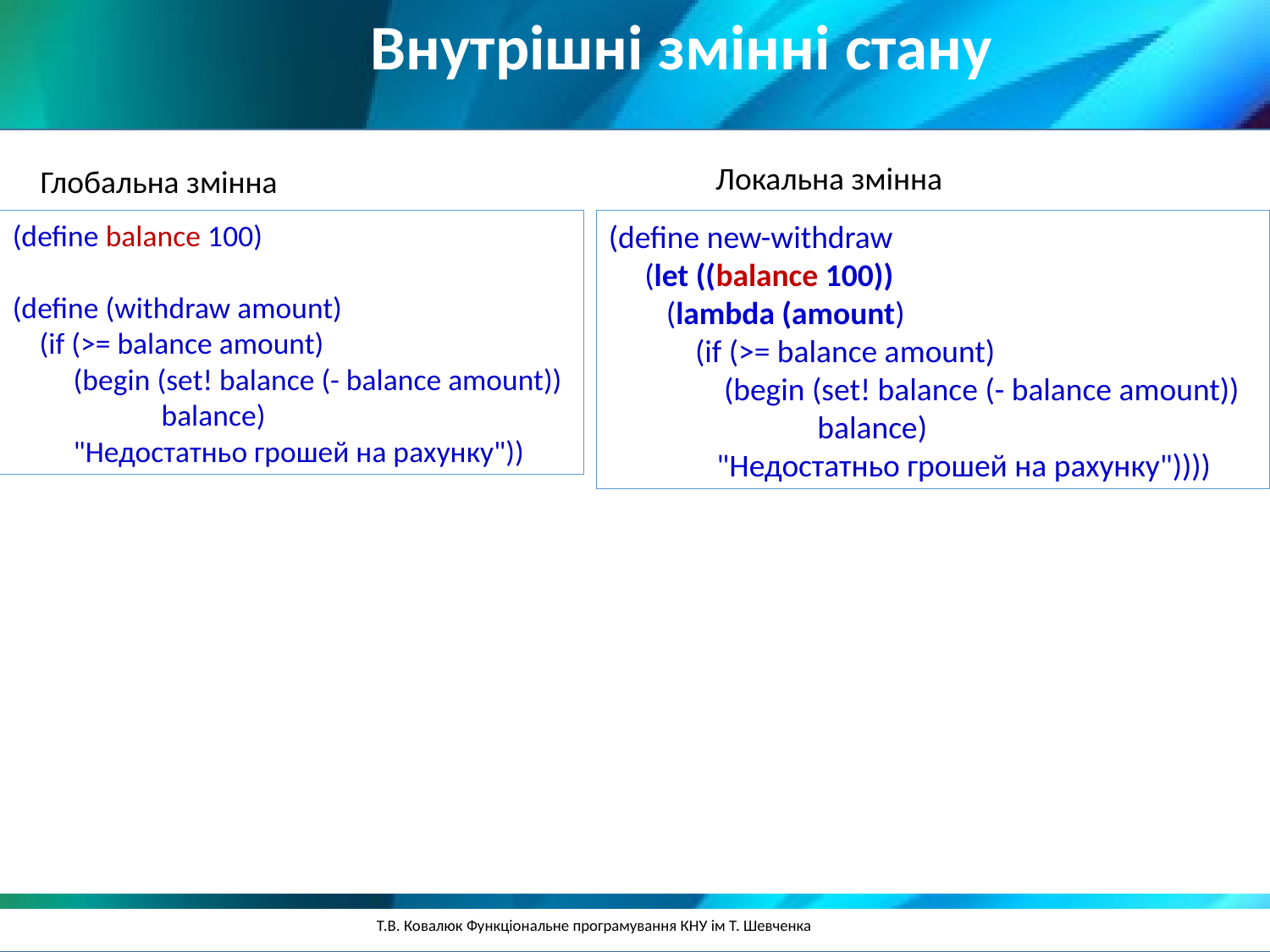

Внутрішні змінні стану
Локальна змінна
Глобальна змінна
(define balance 100)

(define (withdraw amount)
    (if (>= balance amount)
         (begin (set! balance (- balance amount))
                      balance)
         "Недостатньо грошей на рахунку"))
(define new-withdraw
     (let ((balance 100))
        (lambda (amount)
            (if (>= balance amount)
                (begin (set! balance (- balance amount))
                             balance)
               "Недостатньо грошей на рахунку"))))